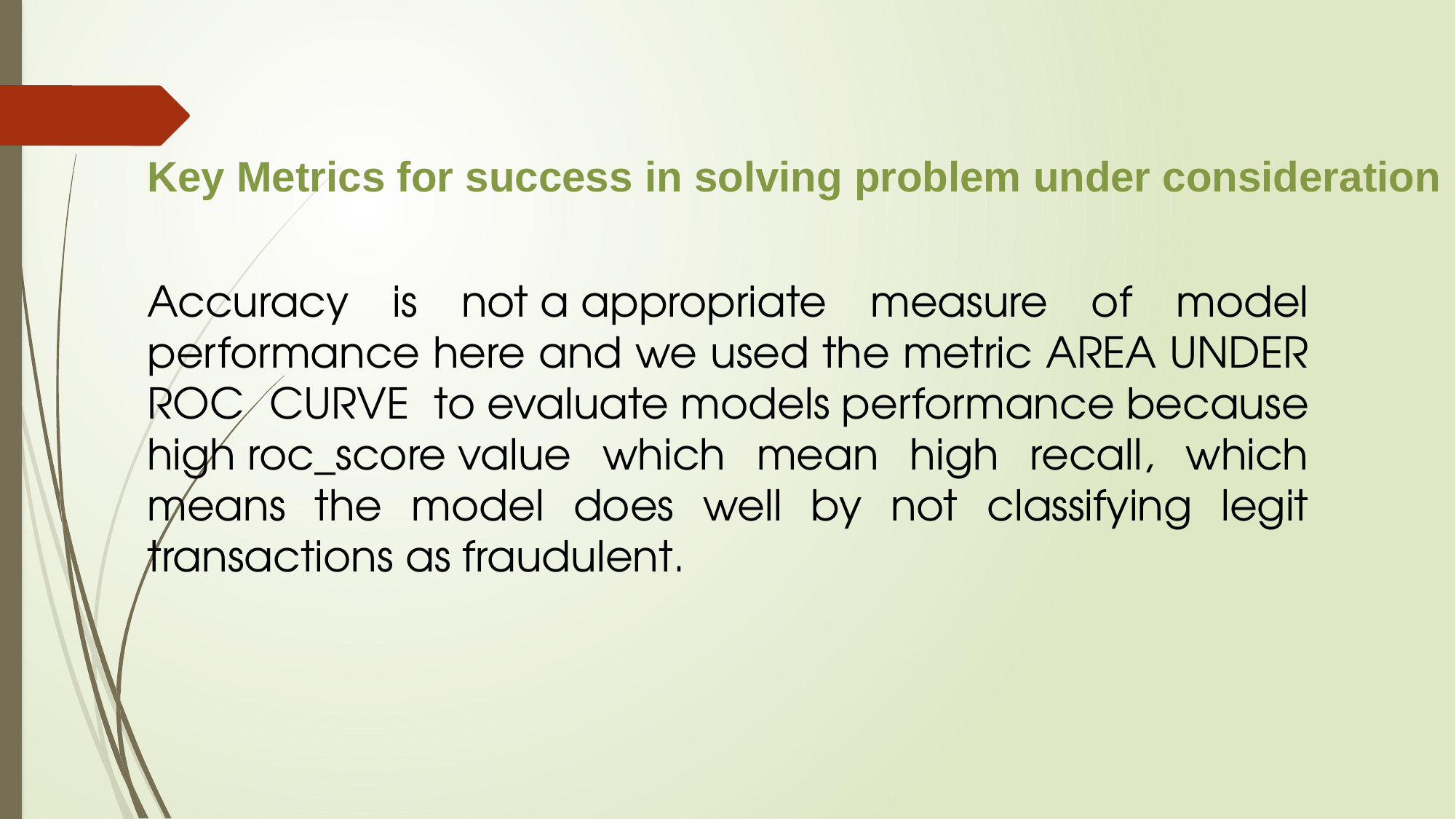

Key Metrics for success in solving problem under consideration
Accuracy is not a appropriate measure of model performance here and we used the metric AREA UNDER ROC CURVE to evaluate models performance because high roc_score value which mean high recall, which means the model does well by not classifying legit transactions as fraudulent.